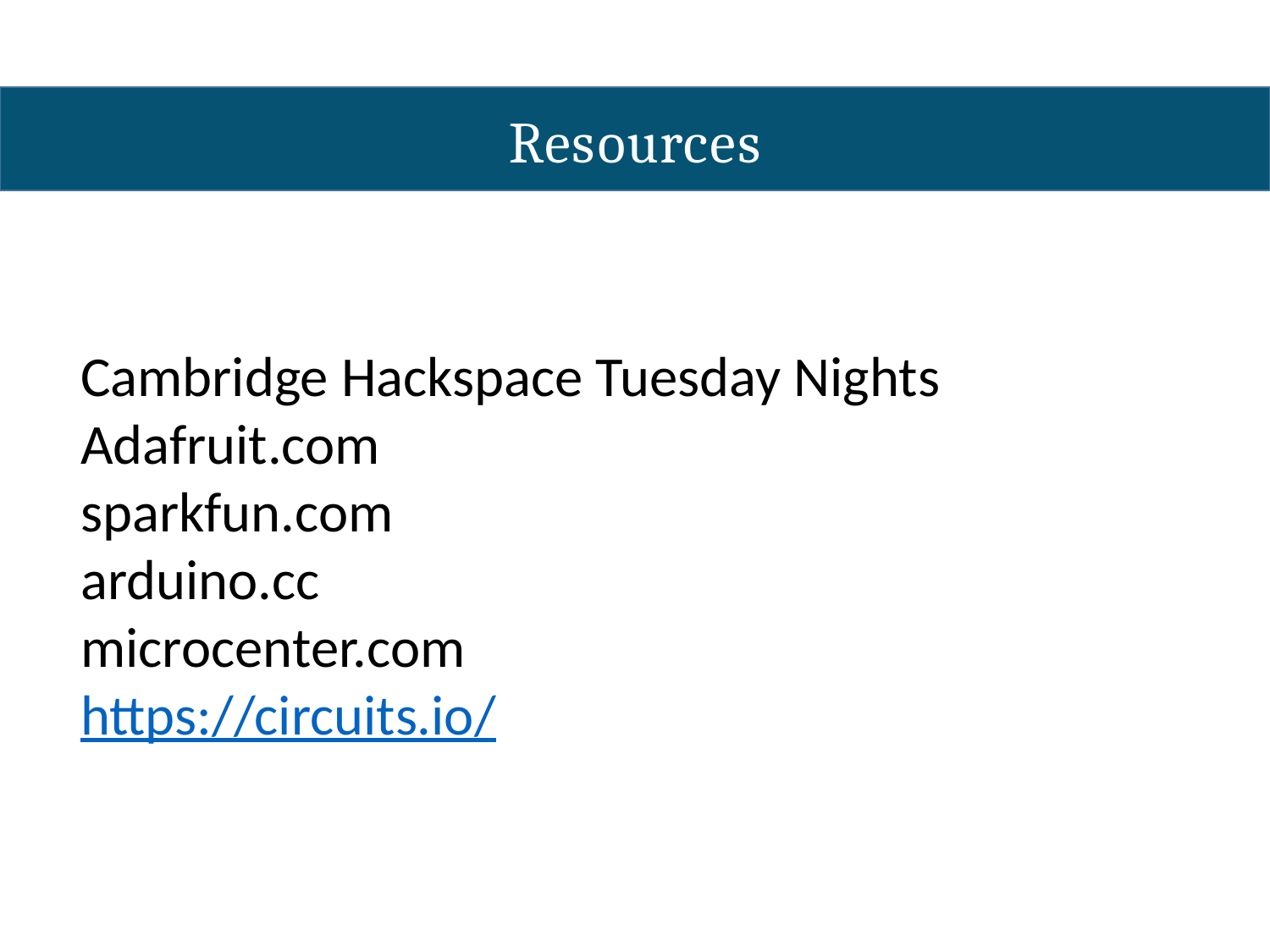

Resources

Cambridge Hackspace Tuesday Nights
Adafruit.com
sparkfun.com
arduino.cc
microcenter.com
https://circuits.io/